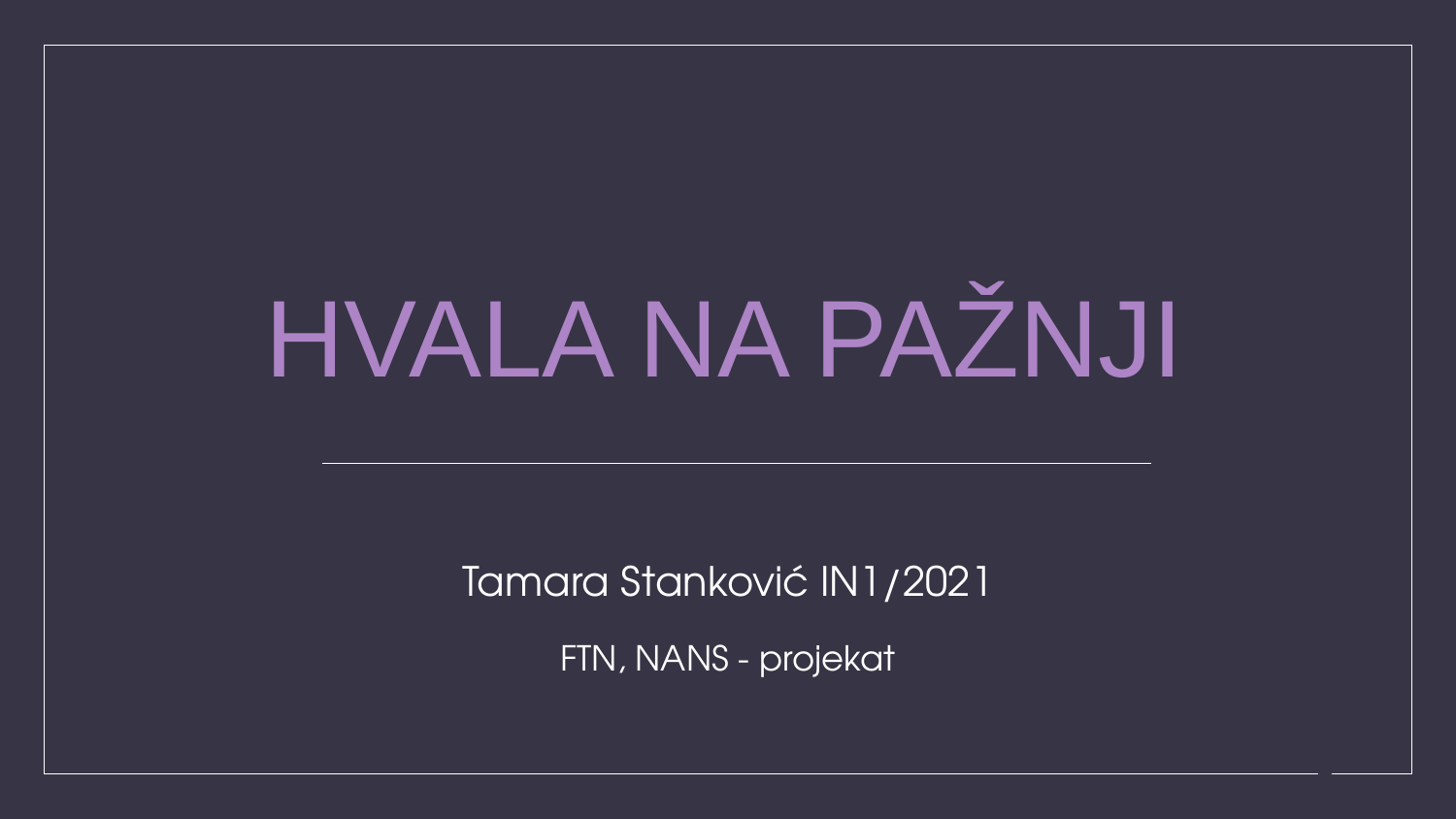

# HVALA NA PAŽNJI
Tamara Stanković IN1/2021
FTN, NANS - projekat